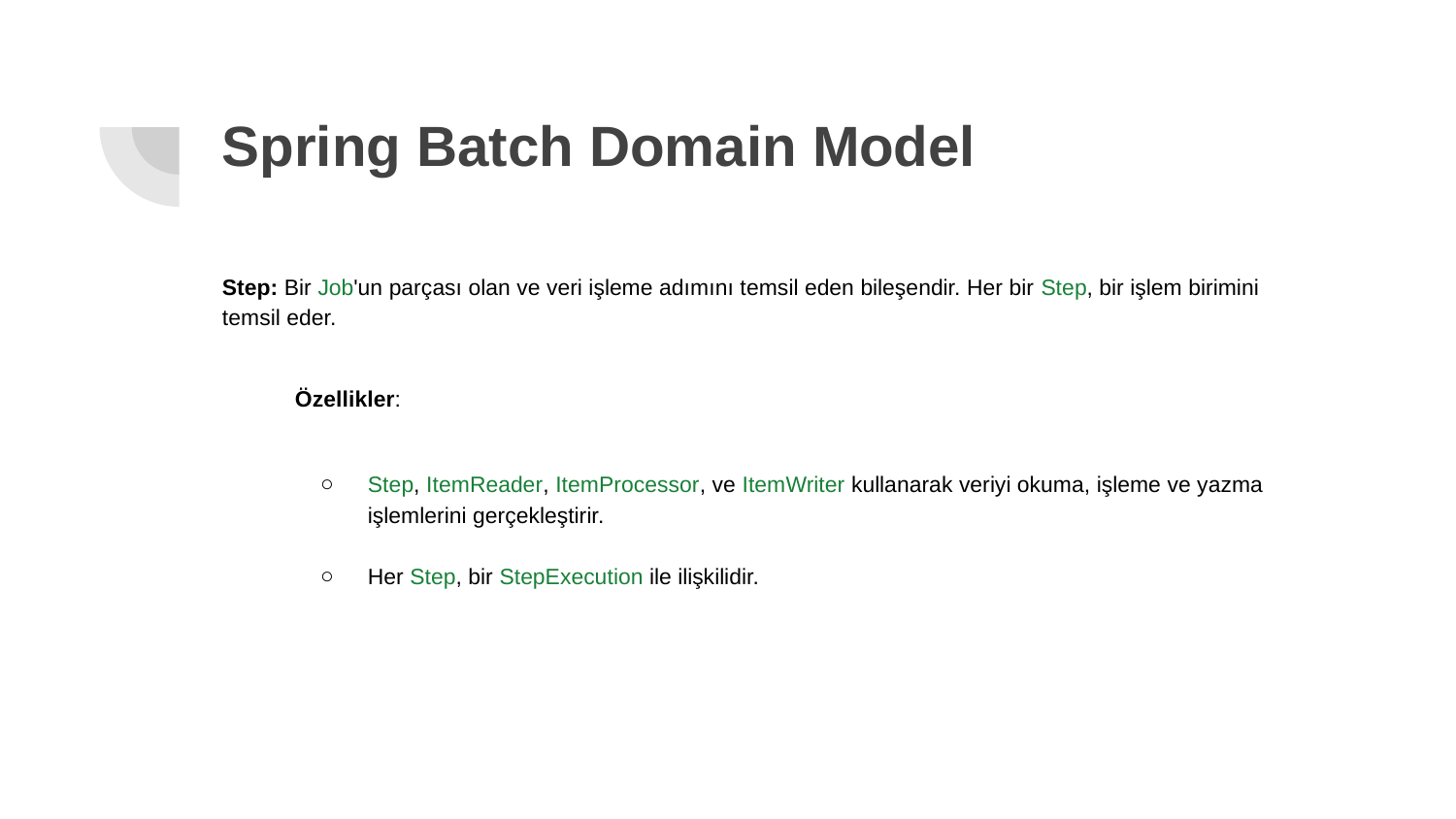

# Spring Batch Domain Model
Step: Bir Job'un parçası olan ve veri işleme adımını temsil eden bileşendir. Her bir Step, bir işlem birimini temsil eder.
Özellikler:
Step, ItemReader, ItemProcessor, ve ItemWriter kullanarak veriyi okuma, işleme ve yazma işlemlerini gerçekleştirir.
Her Step, bir StepExecution ile ilişkilidir.